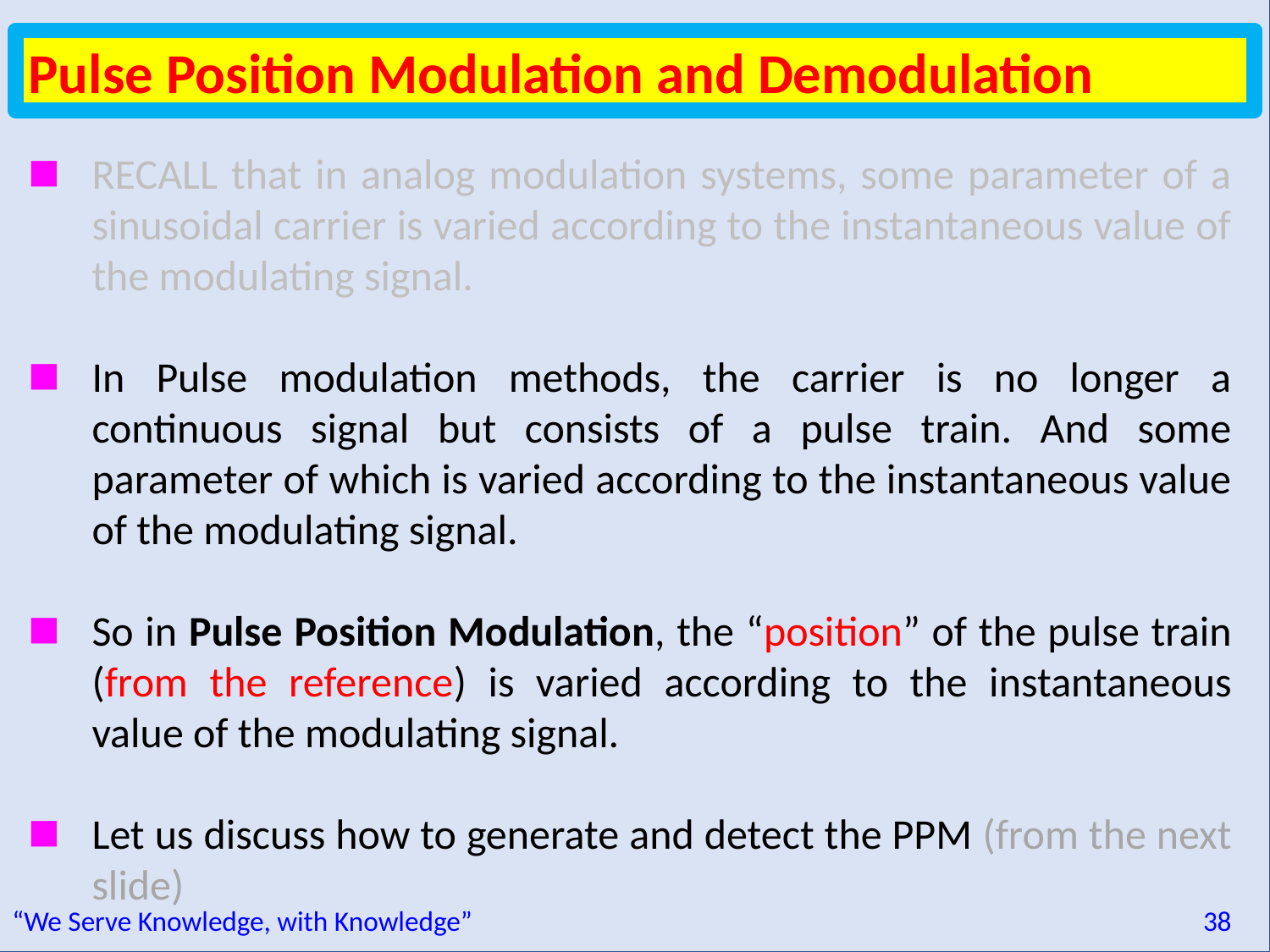

Pulse Position Modulation and Demodulation
RECALL that in analog modulation systems, some parameter of a sinusoidal carrier is varied according to the instantaneous value of the modulating signal.

In Pulse modulation methods, the carrier is no longer a continuous signal but consists of a pulse train. And some parameter of which is varied according to the instantaneous value of the modulating signal.

So in Pulse Position Modulation, the “position” of the pulse train (from the reference) is varied according to the instantaneous value of the modulating signal.

Let us discuss how to generate and detect the PPM (from the next slide)